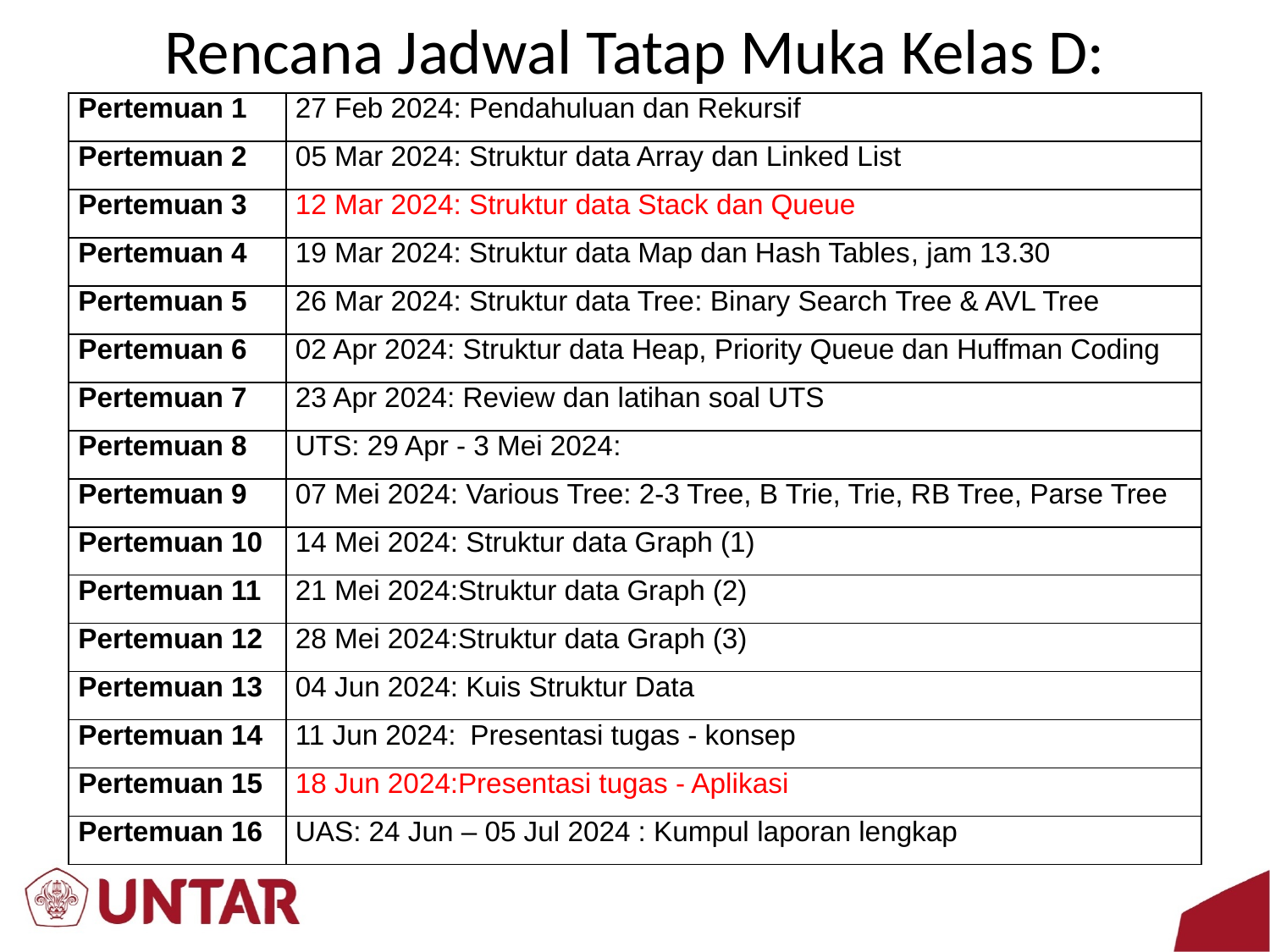

# Rencana Jadwal Tatap Muka Kelas D:
| Pertemuan 1 | 27 Feb 2024: Pendahuluan dan Rekursif |
| --- | --- |
| Pertemuan 2 | 05 Mar 2024: Struktur data Array dan Linked List |
| Pertemuan 3 | 12 Mar 2024: Struktur data Stack dan Queue |
| Pertemuan 4 | 19 Mar 2024: Struktur data Map dan Hash Tables, jam 13.30 |
| Pertemuan 5 | 26 Mar 2024: Struktur data Tree: Binary Search Tree & AVL Tree |
| Pertemuan 6 | 02 Apr 2024: Struktur data Heap, Priority Queue dan Huffman Coding |
| Pertemuan 7 | 23 Apr 2024: Review dan latihan soal UTS |
| Pertemuan 8 | UTS: 29 Apr - 3 Mei 2024: |
| Pertemuan 9 | 07 Mei 2024: Various Tree: 2-3 Tree, B Trie, Trie, RB Tree, Parse Tree |
| Pertemuan 10 | 14 Mei 2024: Struktur data Graph (1) |
| Pertemuan 11 | 21 Mei 2024:Struktur data Graph (2) |
| Pertemuan 12 | 28 Mei 2024:Struktur data Graph (3) |
| Pertemuan 13 | 04 Jun 2024: Kuis Struktur Data |
| Pertemuan 14 | 11 Jun 2024: Presentasi tugas - konsep |
| Pertemuan 15 | 18 Jun 2024:Presentasi tugas - Aplikasi |
| Pertemuan 16 | UAS: 24 Jun – 05 Jul 2024 : Kumpul laporan lengkap |